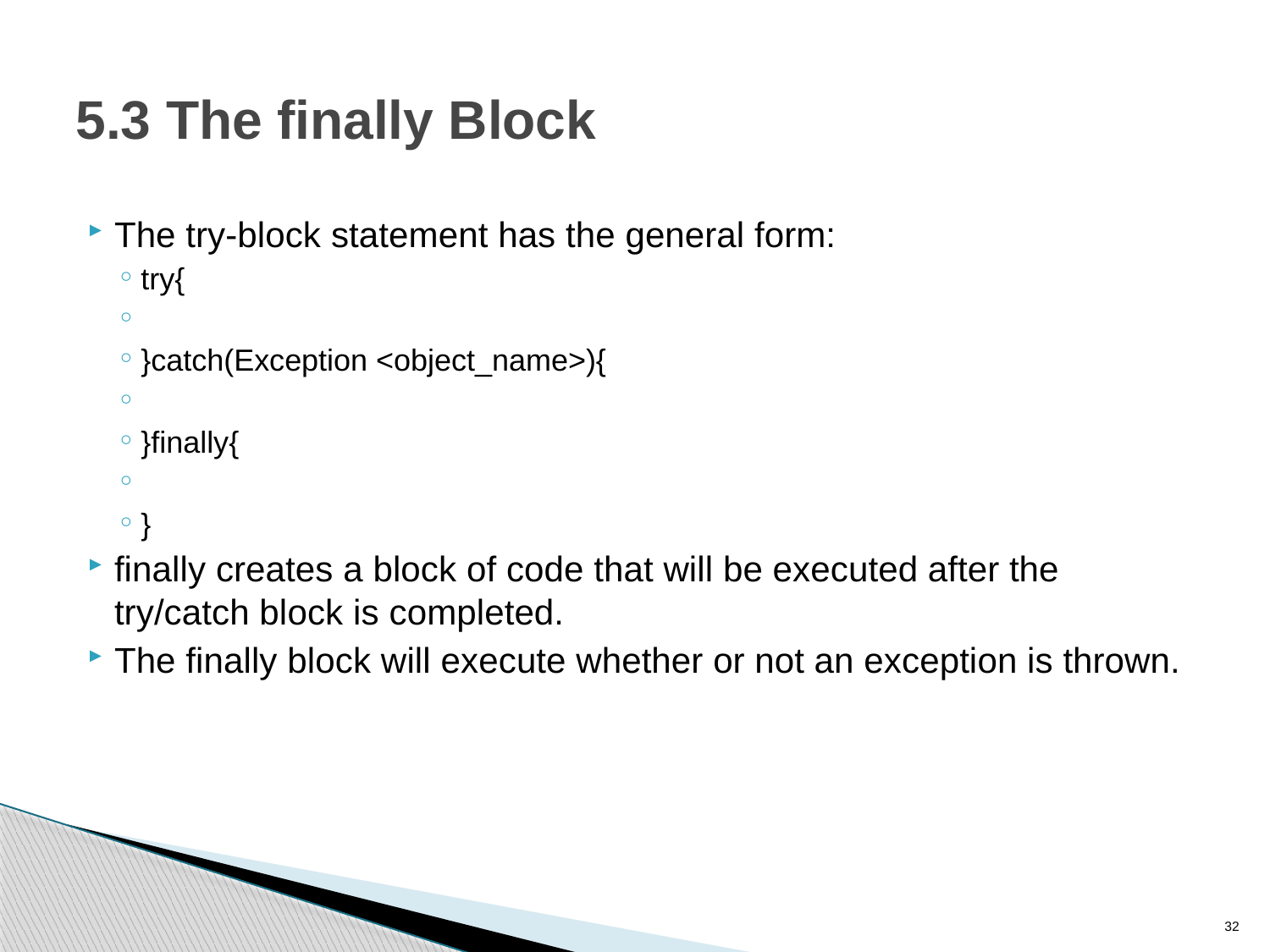

# 5.3 The finally Block
The try-block statement has the general form:
try{

}catch(Exception <object_name>){

}finally{

}
finally creates a block of code that will be executed after the try/catch block is completed.
The finally block will execute whether or not an exception is thrown.
32